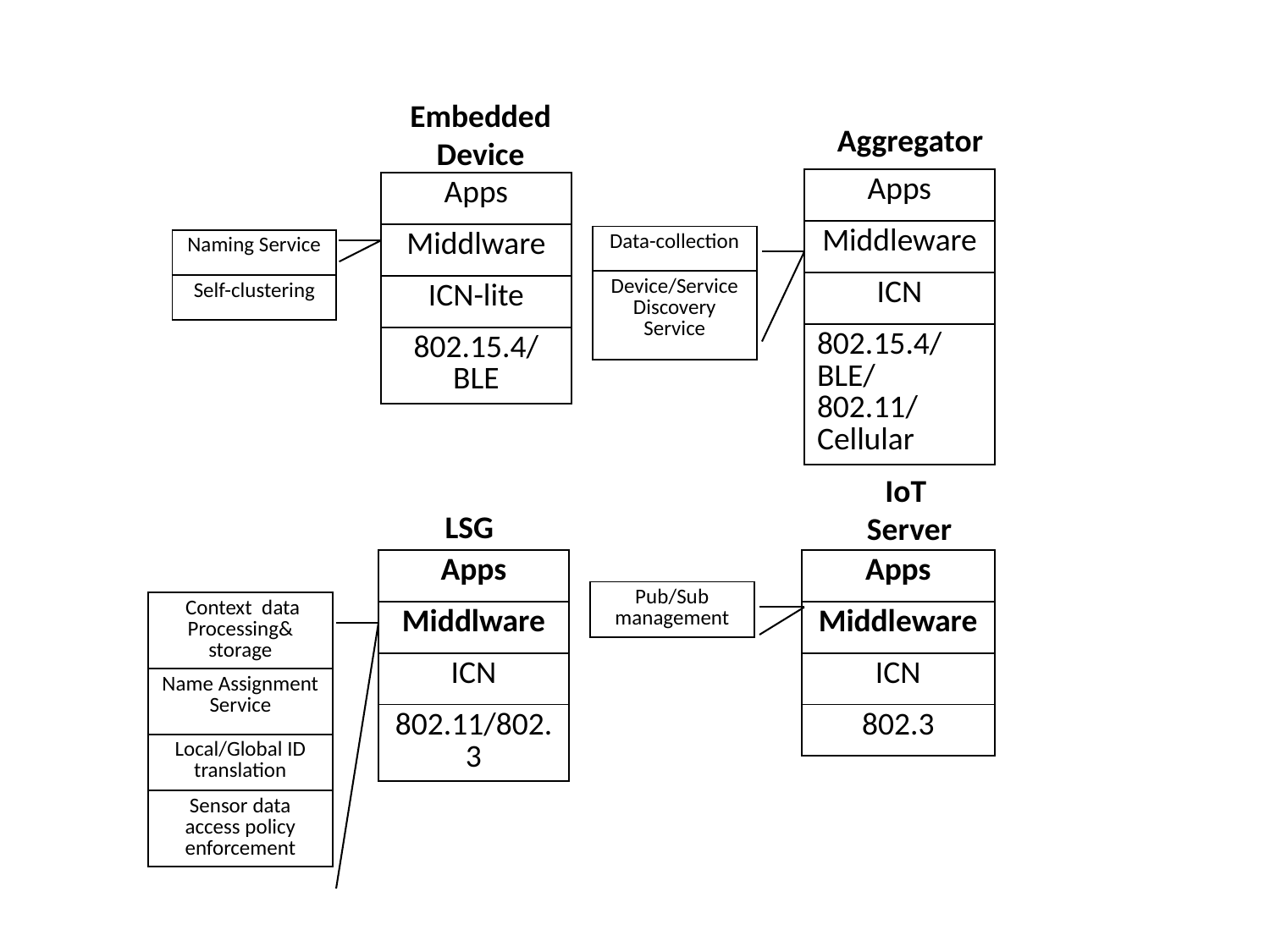

Embedded Device

Aggregator
| Apps |
| --- |
| Middleware |
| ICN |
| 802.15.4/BLE/802.11/Cellular |
| Apps |
| --- |
| Middlware |
| ICN-lite |
| 802.15.4/ BLE |
| Data-collection |
| --- |
| Device/Service Discovery Service |
| Naming Service |
| --- |
| Self-clustering |
IoT
Server
LSG
| Apps |
| --- |
| Middlware |
| ICN |
| 802.11/802.3 |
| Apps |
| --- |
| Middleware |
| ICN |
| 802.3 |
| Pub/Sub management |
| --- |
| Context data Processing& storage |
| --- |
| Name Assignment Service |
| Local/Global ID translation |
| Sensor data access policy enforcement |